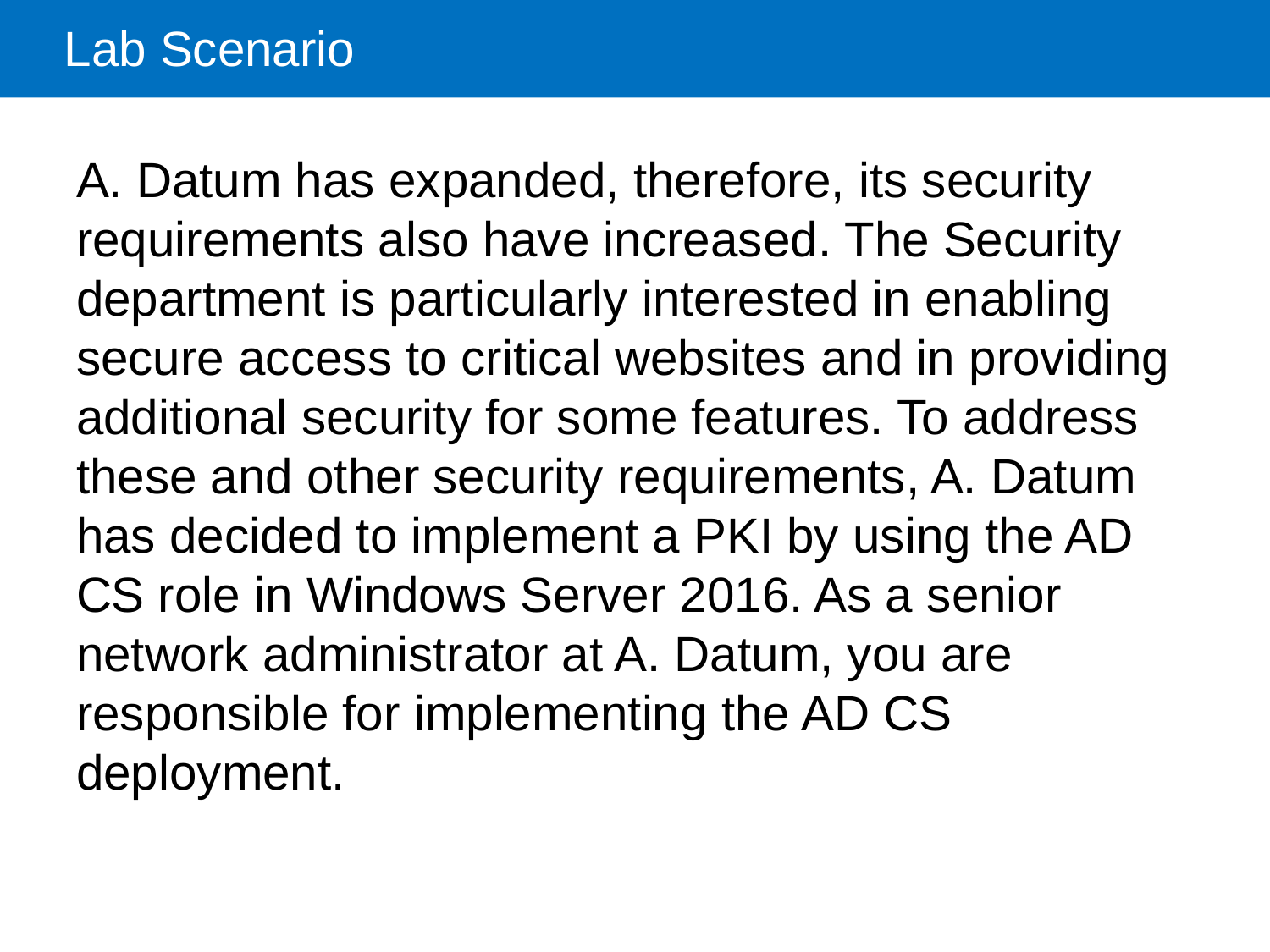

# Lab Scenario
A. Datum has expanded, therefore, its security requirements also have increased. The Security department is particularly interested in enabling secure access to critical websites and in providing additional security for some features. To address these and other security requirements, A. Datum has decided to implement a PKI by using the AD CS role in Windows Server 2016. As a senior network administrator at A. Datum, you are responsible for implementing the AD CS deployment.